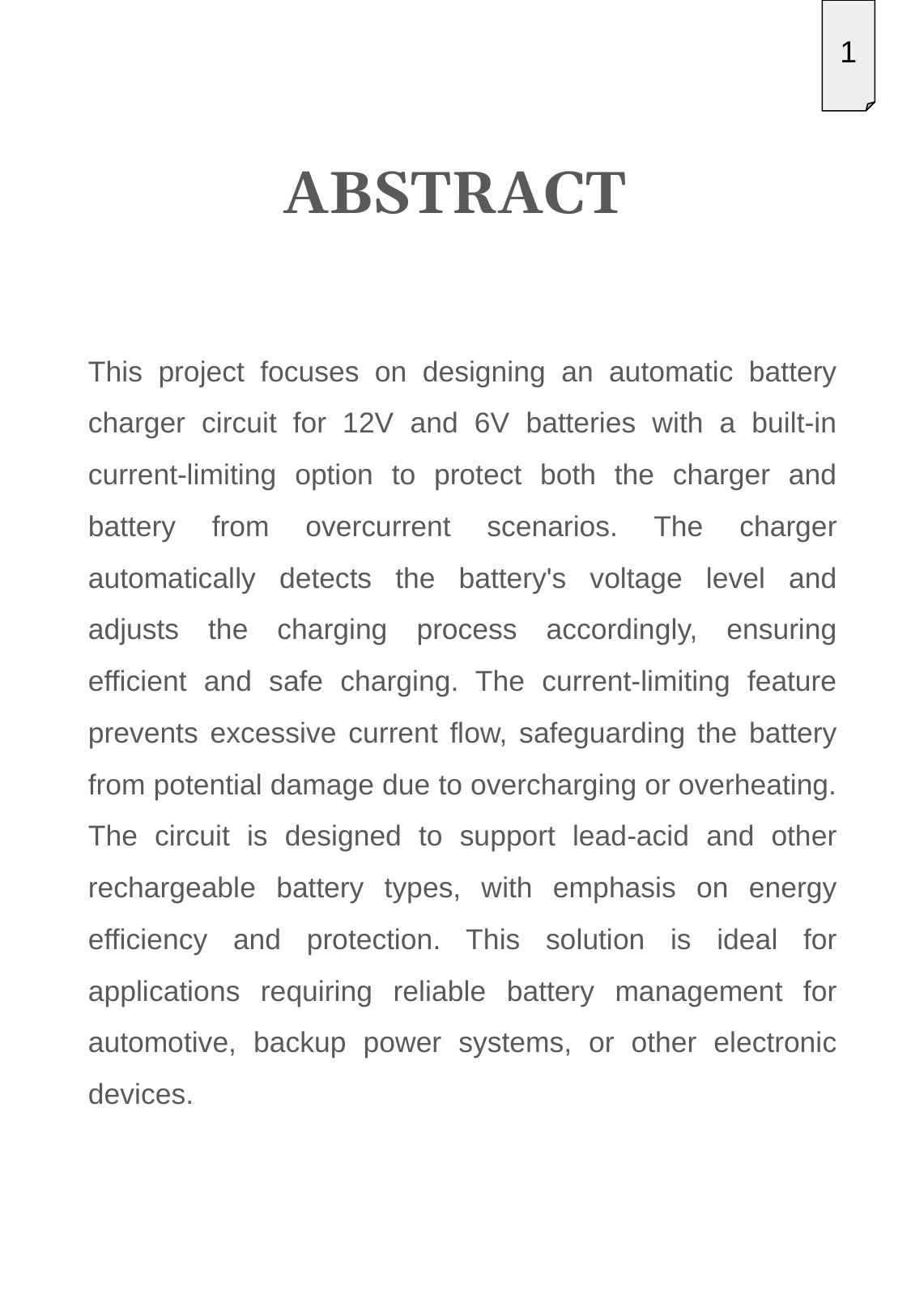

1
ABSTRACT
This project focuses on designing an automatic battery charger circuit for 12V and 6V batteries with a built-in current-limiting option to protect both the charger and battery from overcurrent scenarios. The charger automatically detects the battery's voltage level and adjusts the charging process accordingly, ensuring efficient and safe charging. The current-limiting feature prevents excessive current flow, safeguarding the battery from potential damage due to overcharging or overheating. The circuit is designed to support lead-acid and other rechargeable battery types, with emphasis on energy efficiency and protection. This solution is ideal for applications requiring reliable battery management for automotive, backup power systems, or other electronic devices.